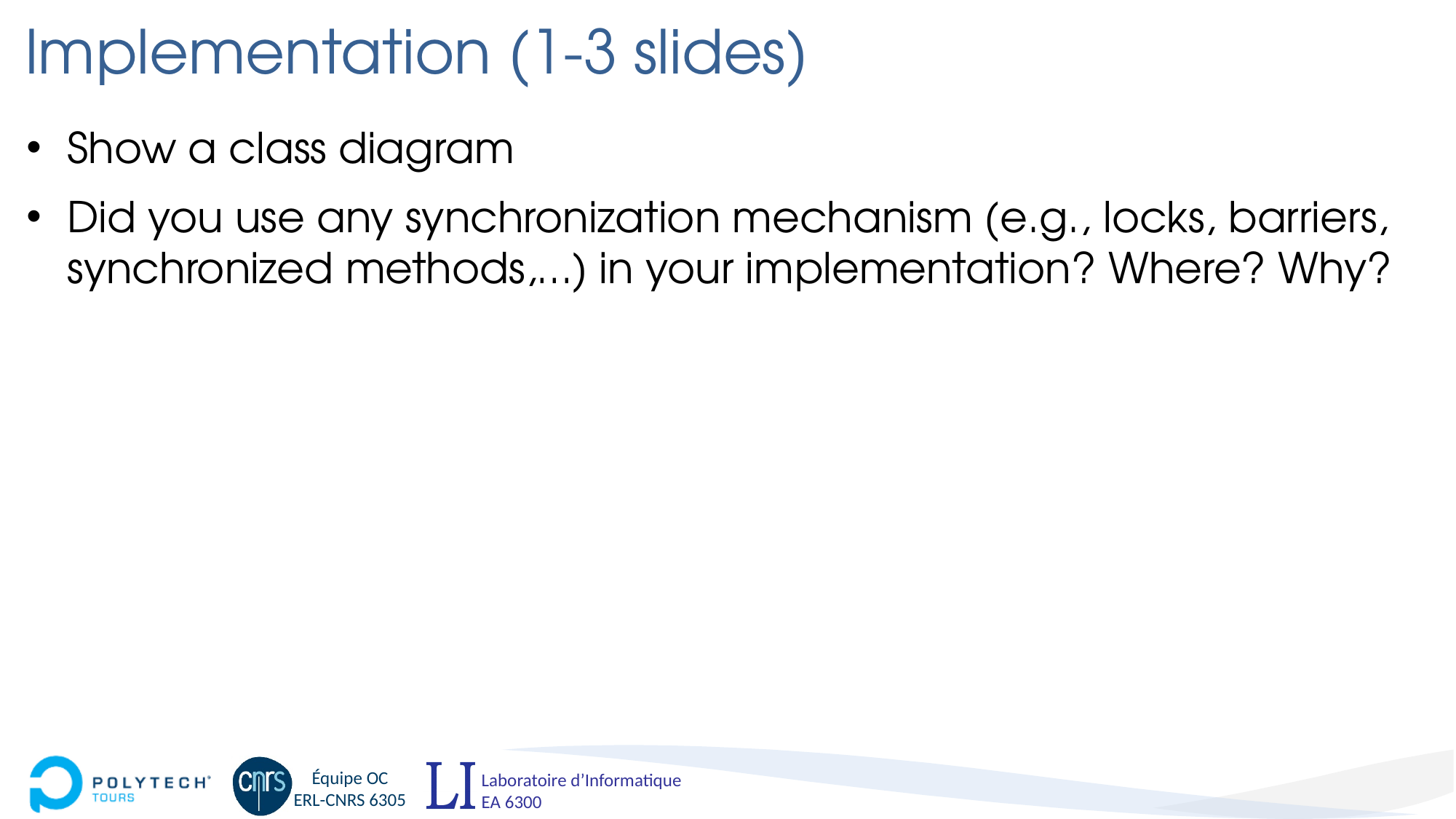

# Implementation (1-3 slides)
Show a class diagram
Did you use any synchronization mechanism (e.g., locks, barriers, synchronized methods,…) in your implementation? Where? Why?